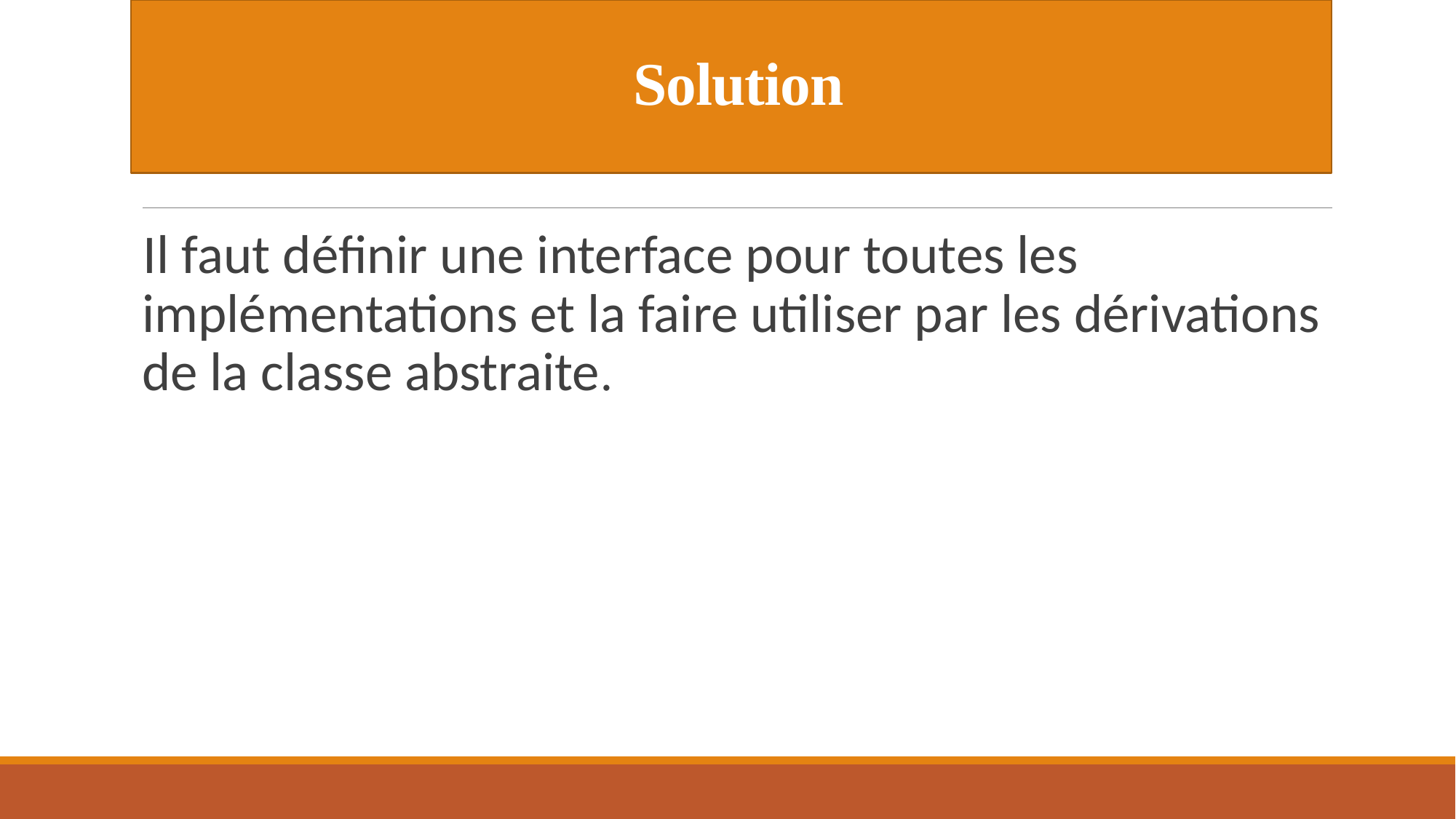

# Solution
Il faut définir une interface pour toutes les implémentations et la faire utiliser par les dérivations de la classe abstraite.